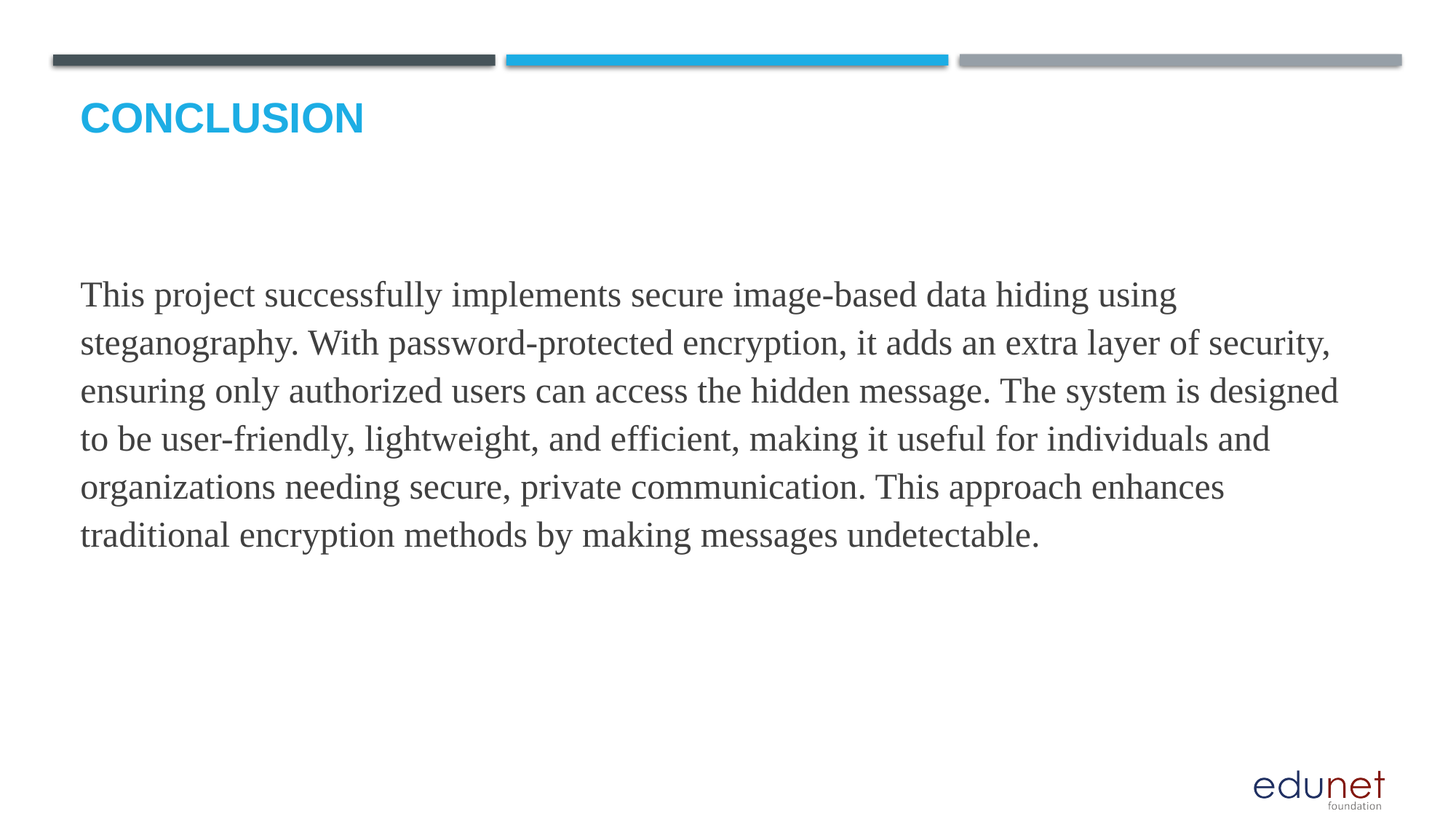

# Conclusion
This project successfully implements secure image-based data hiding using steganography. With password-protected encryption, it adds an extra layer of security, ensuring only authorized users can access the hidden message. The system is designed to be user-friendly, lightweight, and efficient, making it useful for individuals and organizations needing secure, private communication. This approach enhances traditional encryption methods by making messages undetectable.